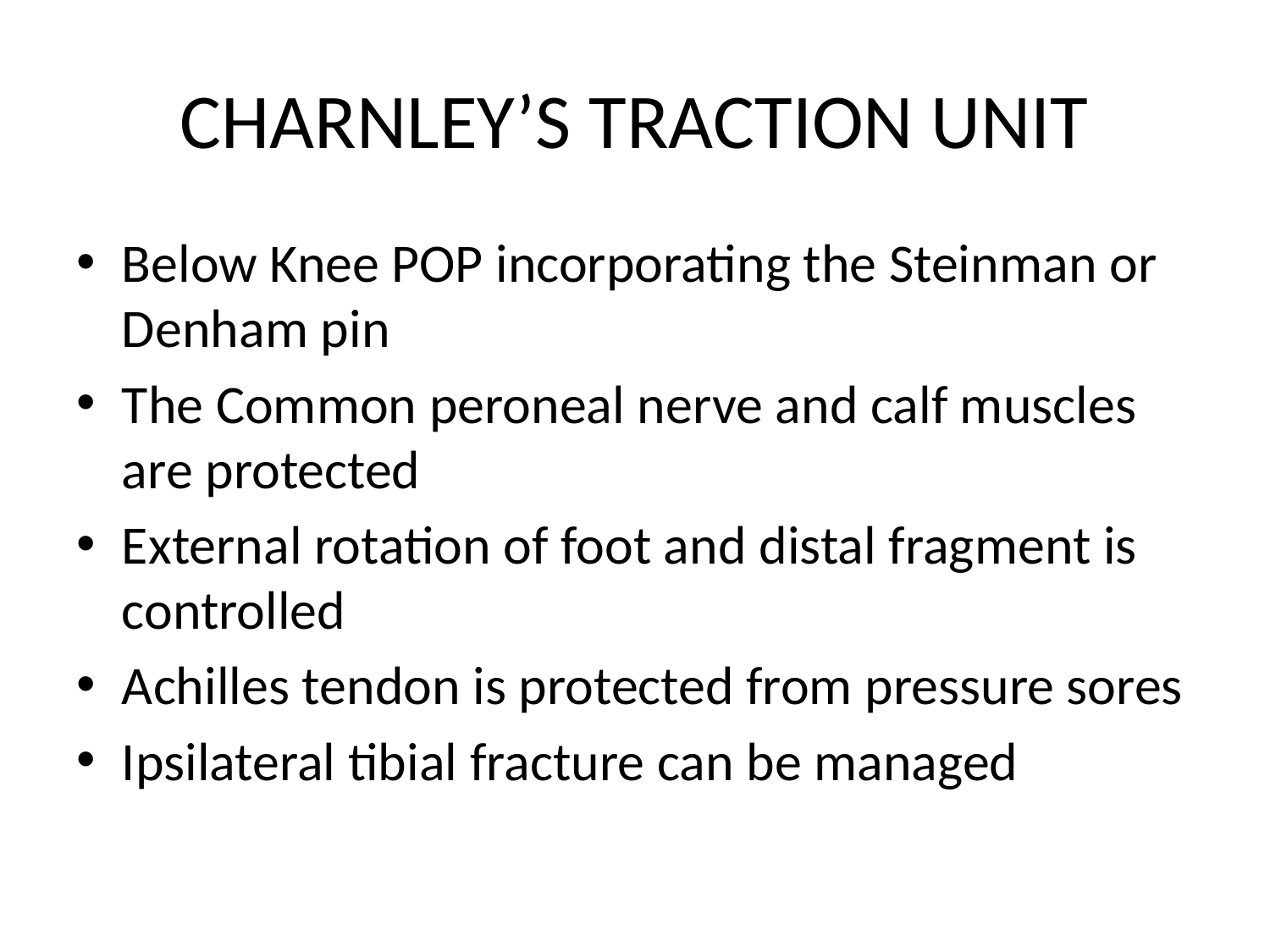

# CHARNLEY’S TRACTION UNIT
Below Knee POP incorporating the Steinman or Denham pin
The Common peroneal nerve and calf muscles are protected
External rotation of foot and distal fragment is controlled
Achilles tendon is protected from pressure sores
Ipsilateral tibial fracture can be managed